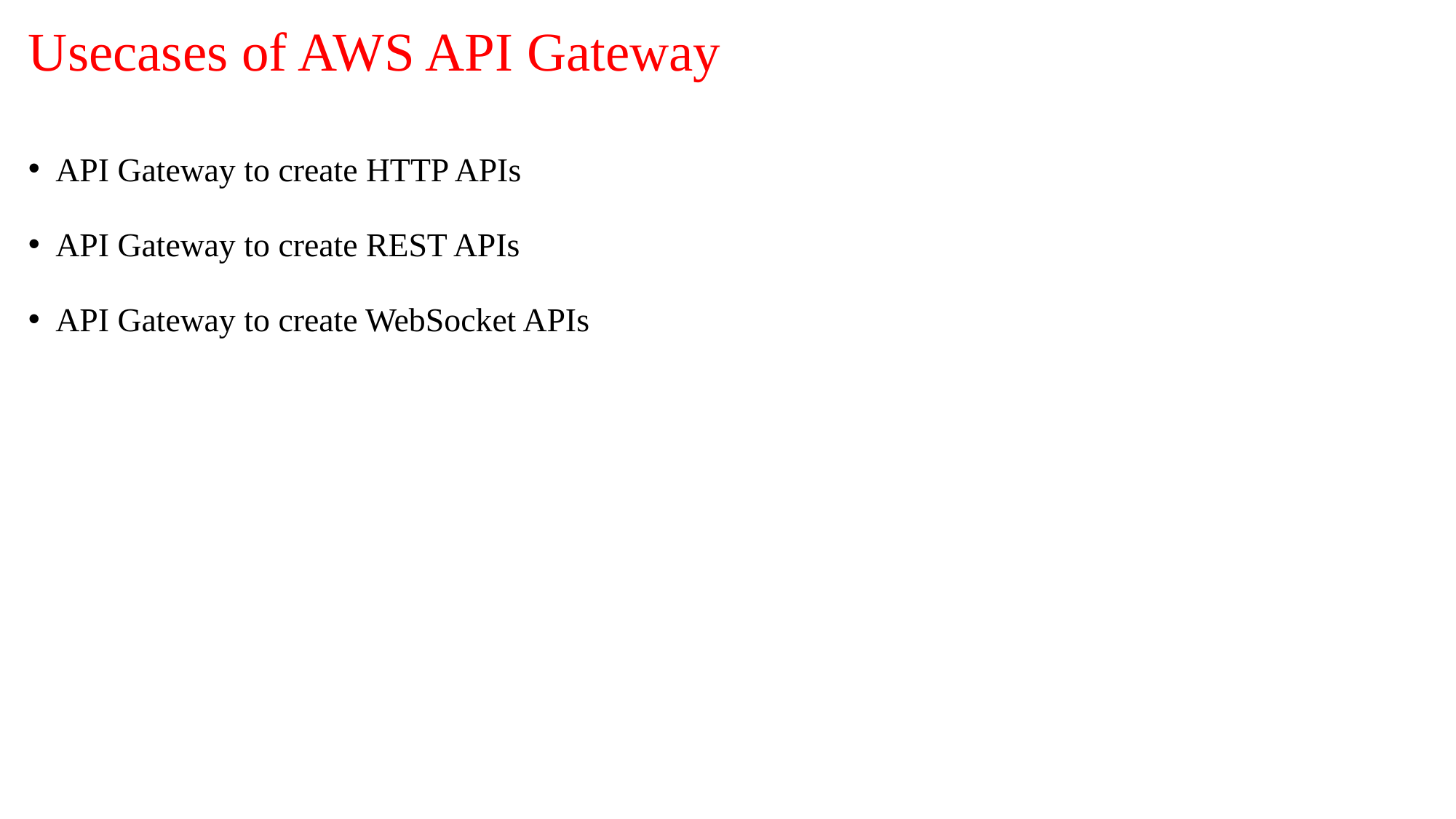

# Usecases of AWS API Gateway
API Gateway to create HTTP APIs
API Gateway to create REST APIs
API Gateway to create WebSocket APIs